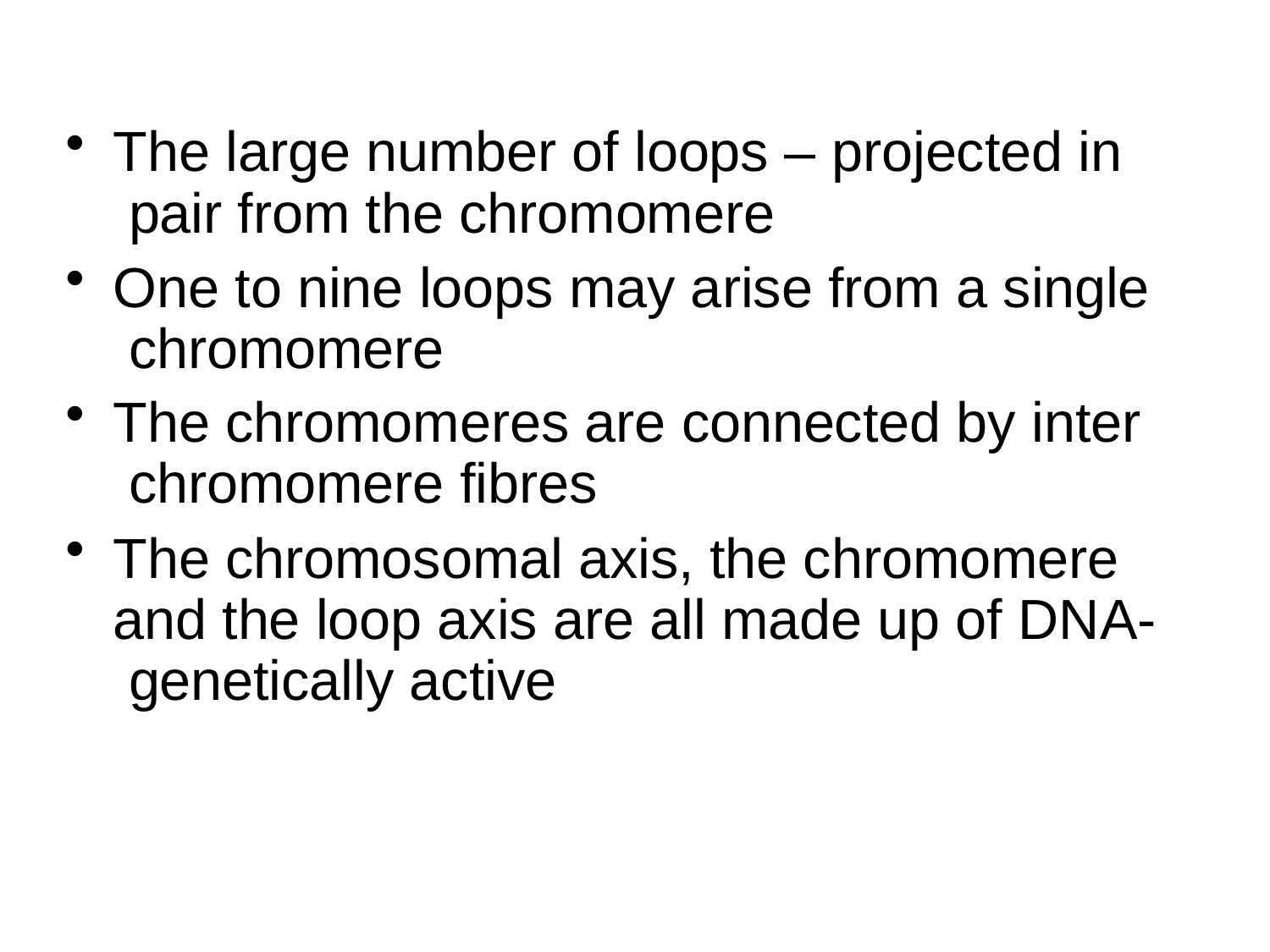

The large number of loops – projected in  pair from the chromomere
One to nine loops may arise from a single  chromomere
The chromomeres are connected by inter  chromomere fibres
The chromosomal axis, the chromomere  and the loop axis are all made up of DNA-  genetically active